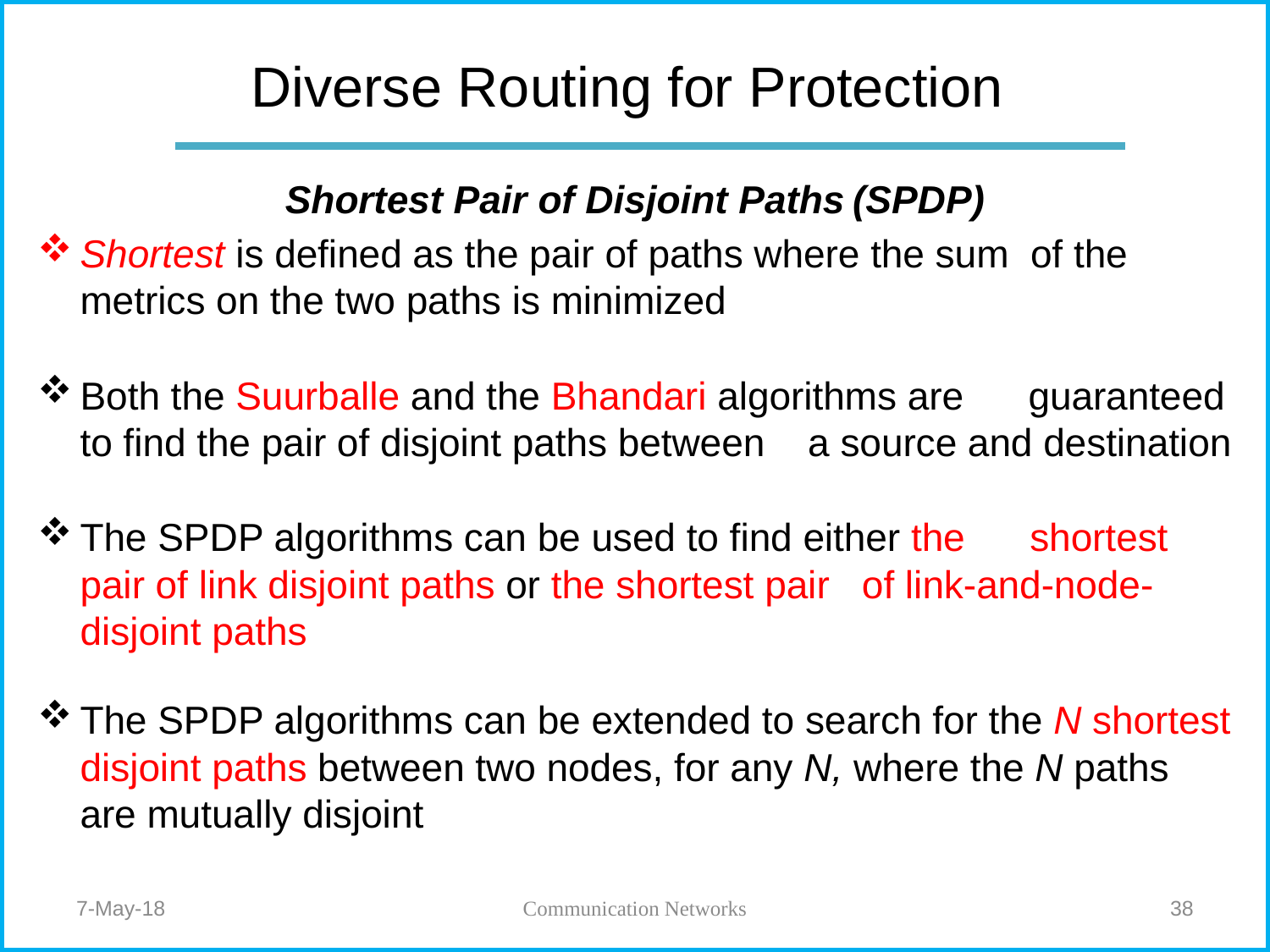

# Diverse Routing for Protection
Shortest Pair of Disjoint Paths (SPDP)
Shortest is defined as the pair of paths where the sum  of the metrics on the two paths is minimized

Both the Suurballe and the Bhandari algorithms are      guaranteed to find the pair of disjoint paths between    a source and destination

The SPDP algorithms can be used to find either the      shortest pair of link disjoint paths or the shortest pair   of link-and-node-disjoint paths
The SPDP algorithms can be extended to search for the N shortest disjoint paths between two nodes, for any N, where the N paths are mutually disjoint
7-May-18
Communication Networks
38